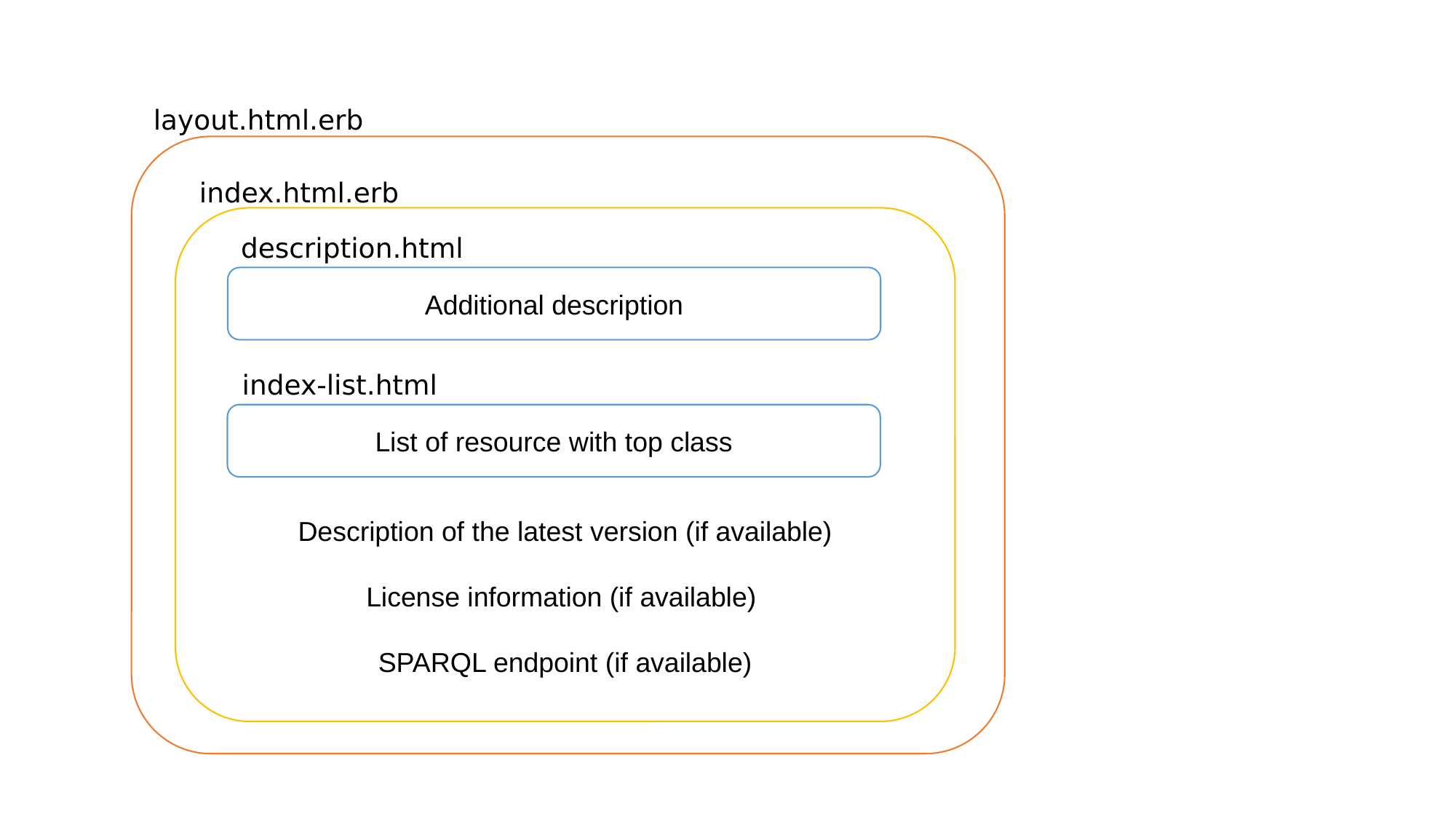

layout.html.erb

index.html.erb

Description of the latest version (if available)

License information (if available)

SPARQL endpoint (if available)
description.html
Additional description
index-list.html
List of resource with top class